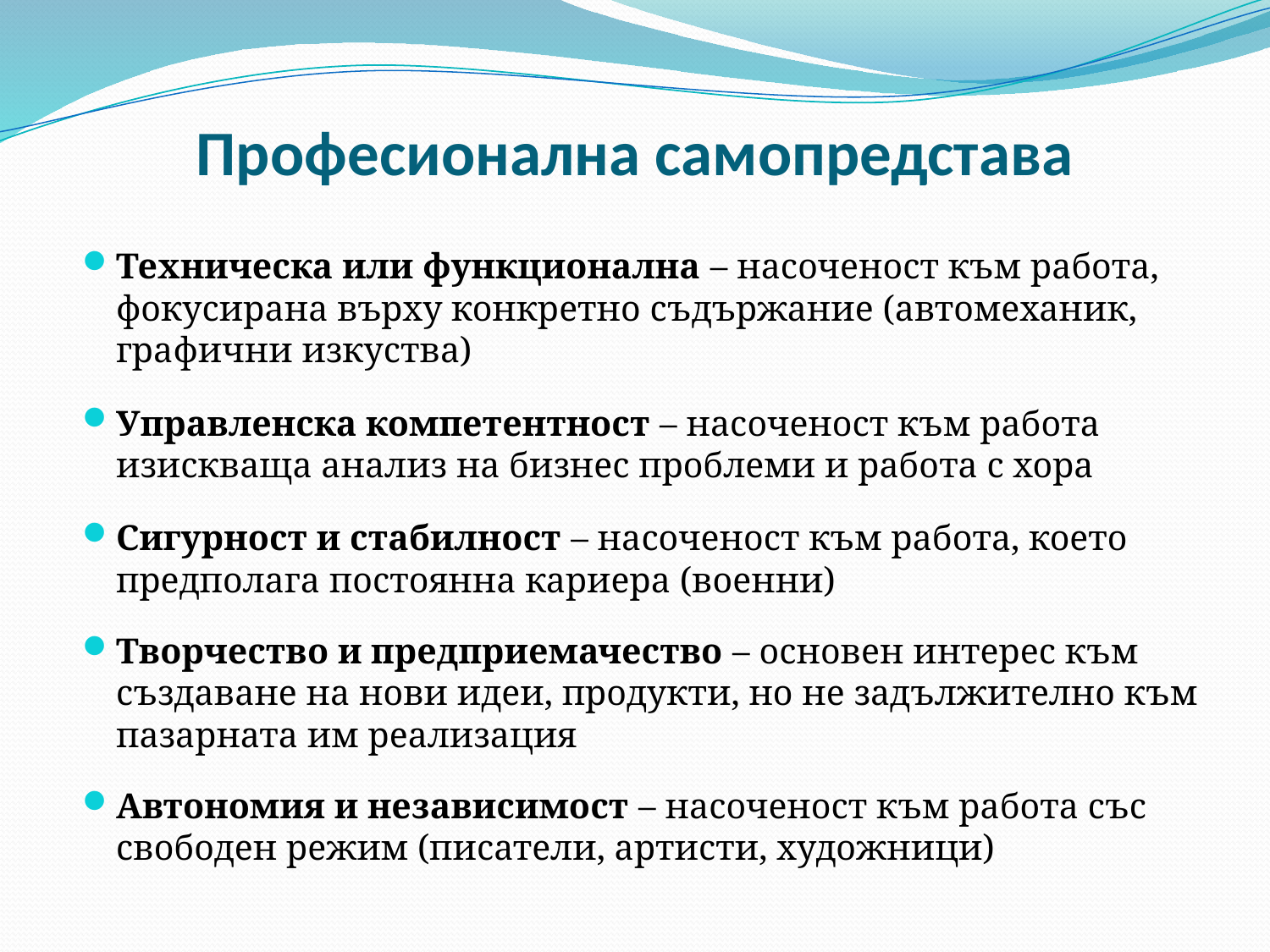

# Професионална самопредстава
Техническа или функционална – насоченост към работа, фокусирана върху конкретно съдържание (автомеханик, графични изкуства)

Управленска компетентност – насоченост към работа изискваща анализ на бизнес проблеми и работа с хора

Сигурност и стабилност – насоченост към работа, което предполага постоянна кариера (военни)

Творчество и предприемачество – основен интерес към създаване на нови идеи, продукти, но не задължително към пазарната им реализация

Автономия и независимост – насоченост към работа със свободен режим (писатели, артисти, художници)